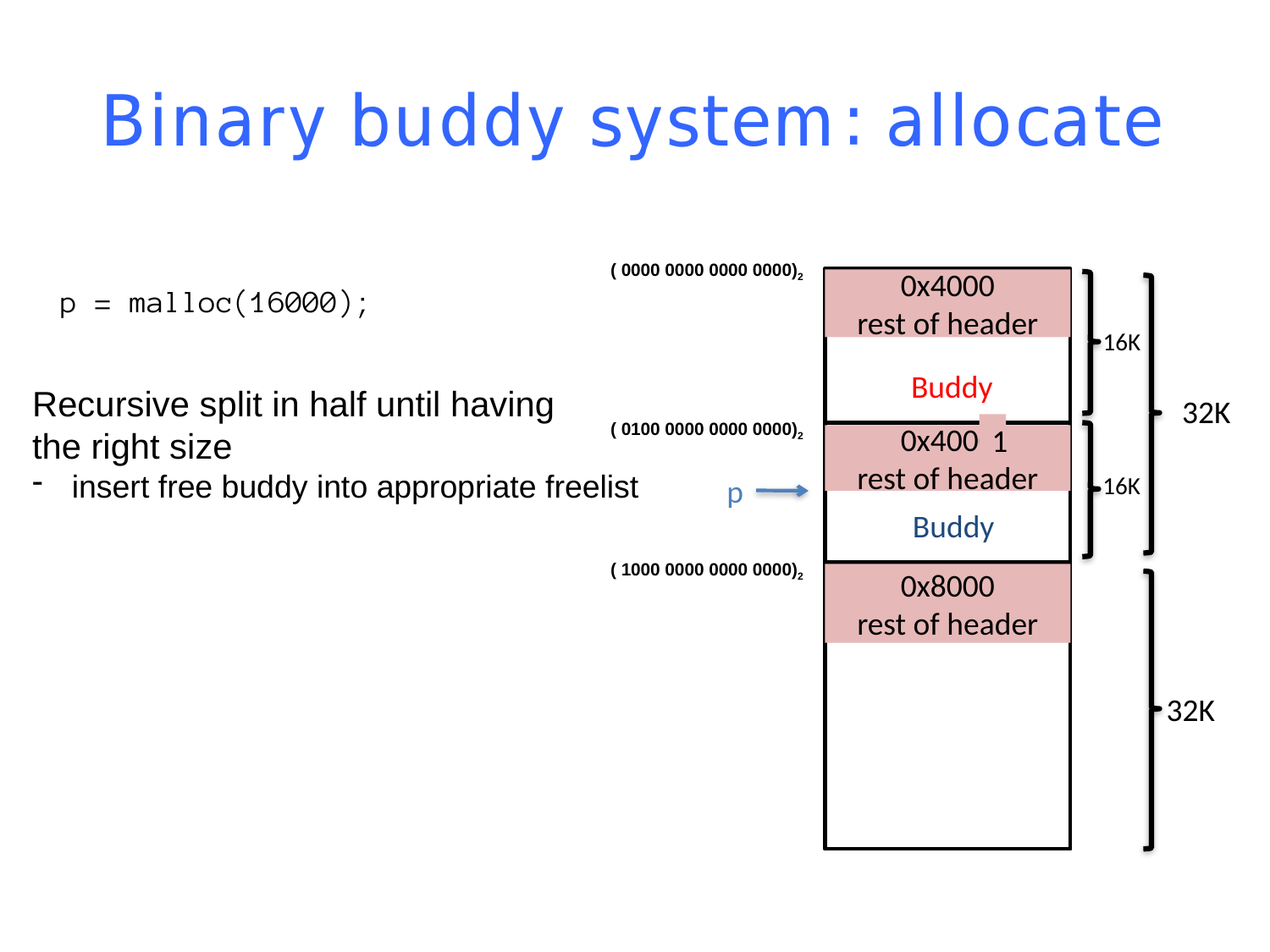

# Binary buddy system: allocate
( 0000 0000 0000 0000)2

0x4000
rest of header

p = malloc(16000);

16K
Buddy
Recursive split in half until having
the right size
insert free buddy into appropriate freelist
32K
( 0100 0000 0000 0000)2
1
p

0x4000
rest of header
16K
Buddy
( 1000 0000 0000 0000)2

0x8000
rest of header

32K